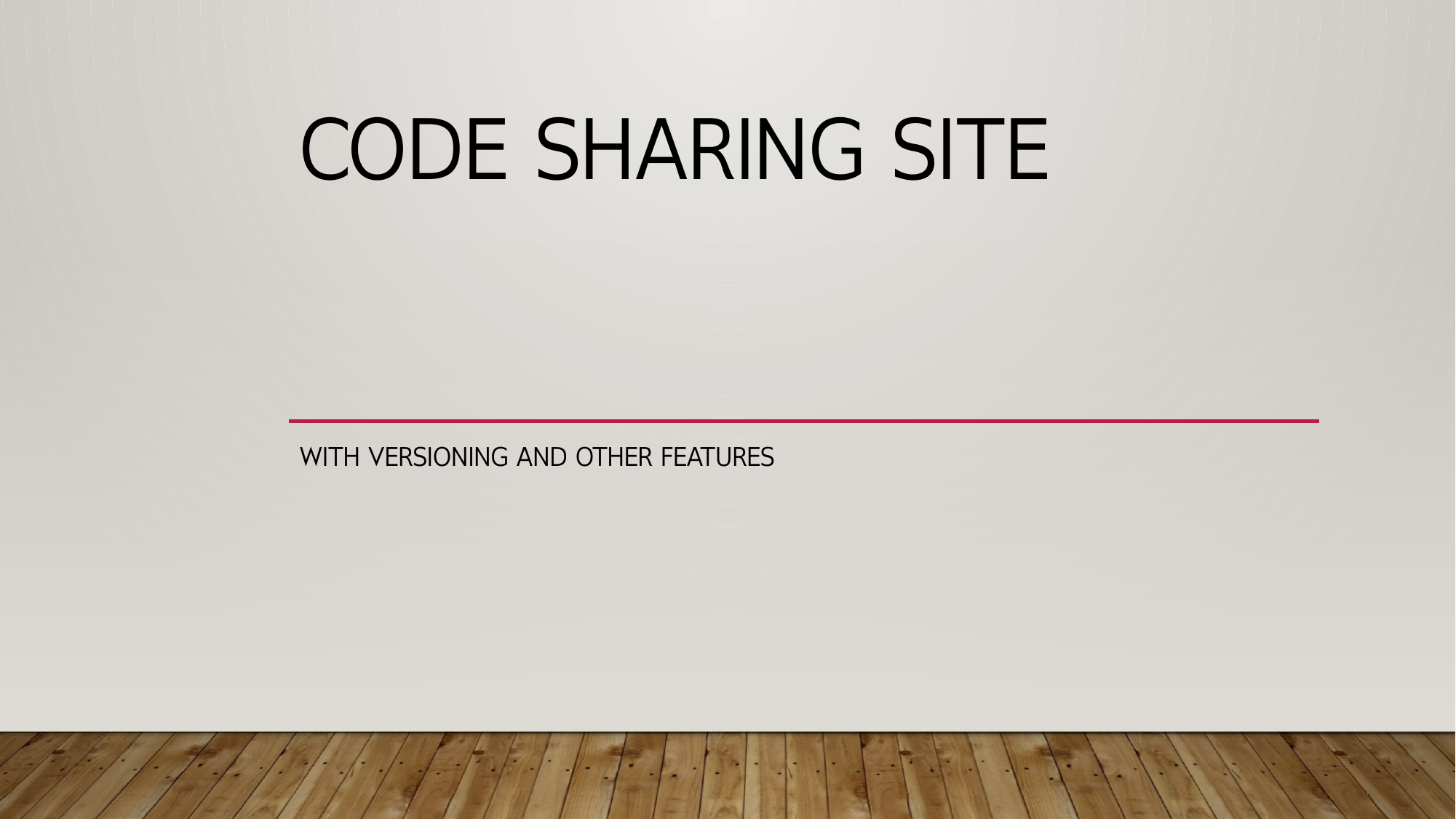

# Code Sharing site
With versioning and other features